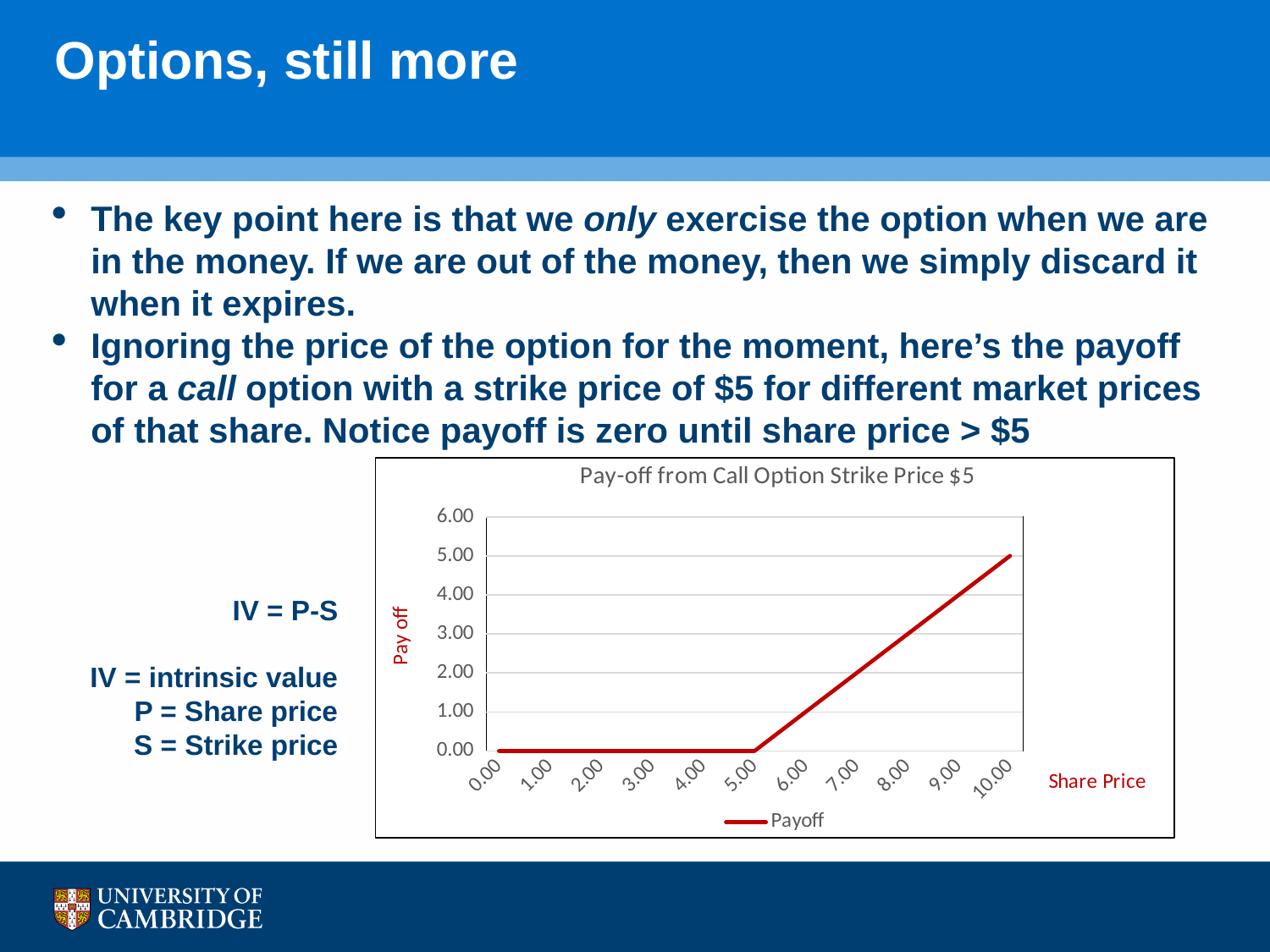

# Options, still more
The key point here is that we only exercise the option when we are in the money. If we are out of the money, then we simply discard it when it expires.
Ignoring the price of the option for the moment, here’s the payoff for a call option with a strike price of $5 for different market prices of that share. Notice payoff is zero until share price > $5

### Chart: Pay-off from Call Option Strike Price $5

| Category | Payoff |
|---|---|
| 0.00 | 0.0 |
| 0.50 | 0.0 |
| 1.00 | 0.0 |
| 1.50 | 0.0 |
| 2.00 | 0.0 |
| 2.50 | 0.0 |
| 3.00 | 0.0 |
| 3.50 | 0.0 |
| 4.00 | 0.0 |
| 4.50 | 0.0 |
| 5.00 | 0.0 |
| 5.50 | 0.5 |
| 6.00 | 1.0 |
| 6.50 | 1.5 |
| 7.00 | 2.0 |
| 7.50 | 2.5 |
| 8.00 | 3.0 |
| 8.50 | 3.5 |
| 9.00 | 4.0 |
| 9.50 | 4.5 |
| 10.00 | 5.0 |
IV = P-S

IV = intrinsic value
P = Share price
S = Strike price